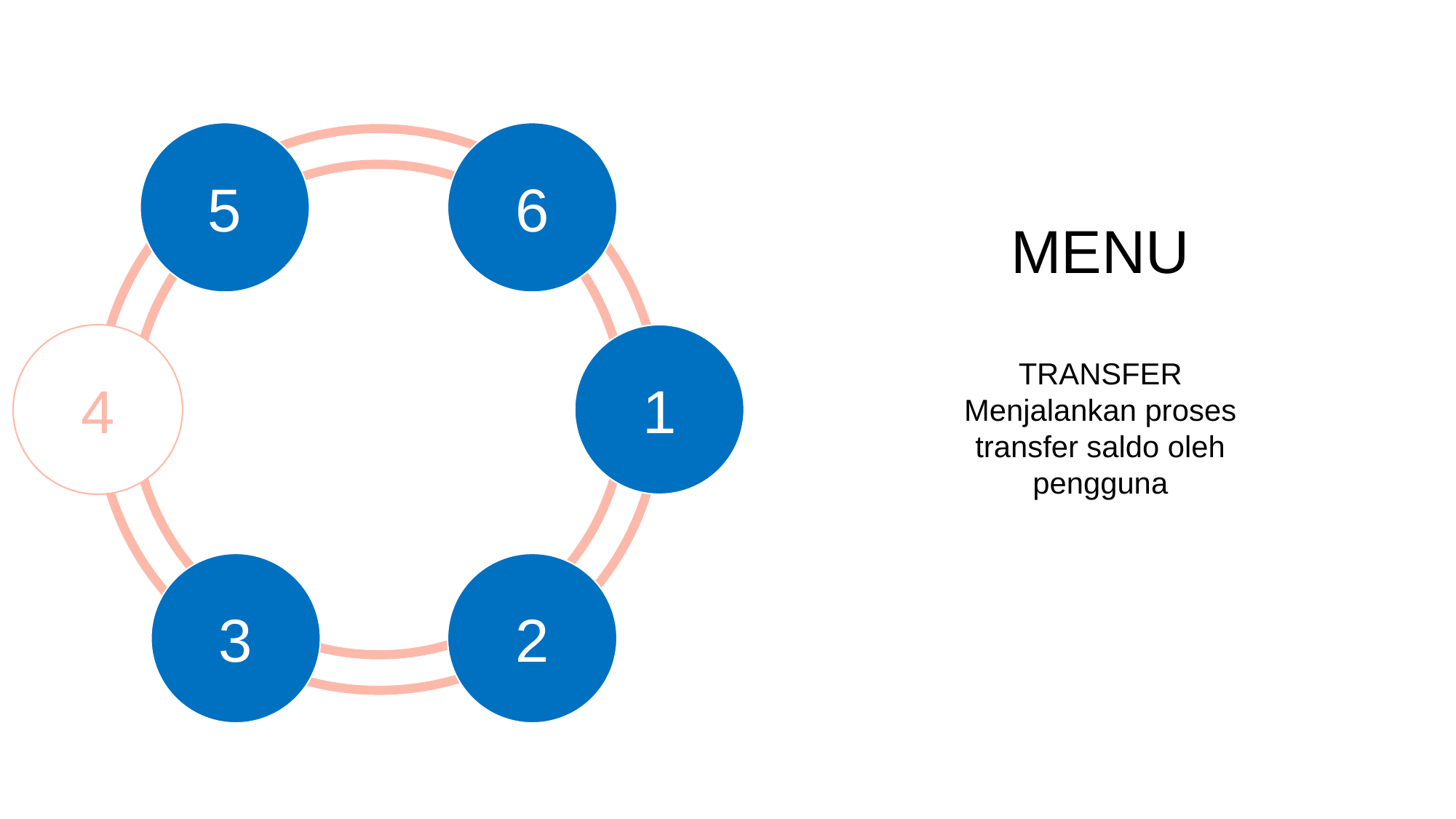

5
6

MENU
4
1
TRANSFER
Menjalankan proses transfer saldo oleh pengguna
3
2